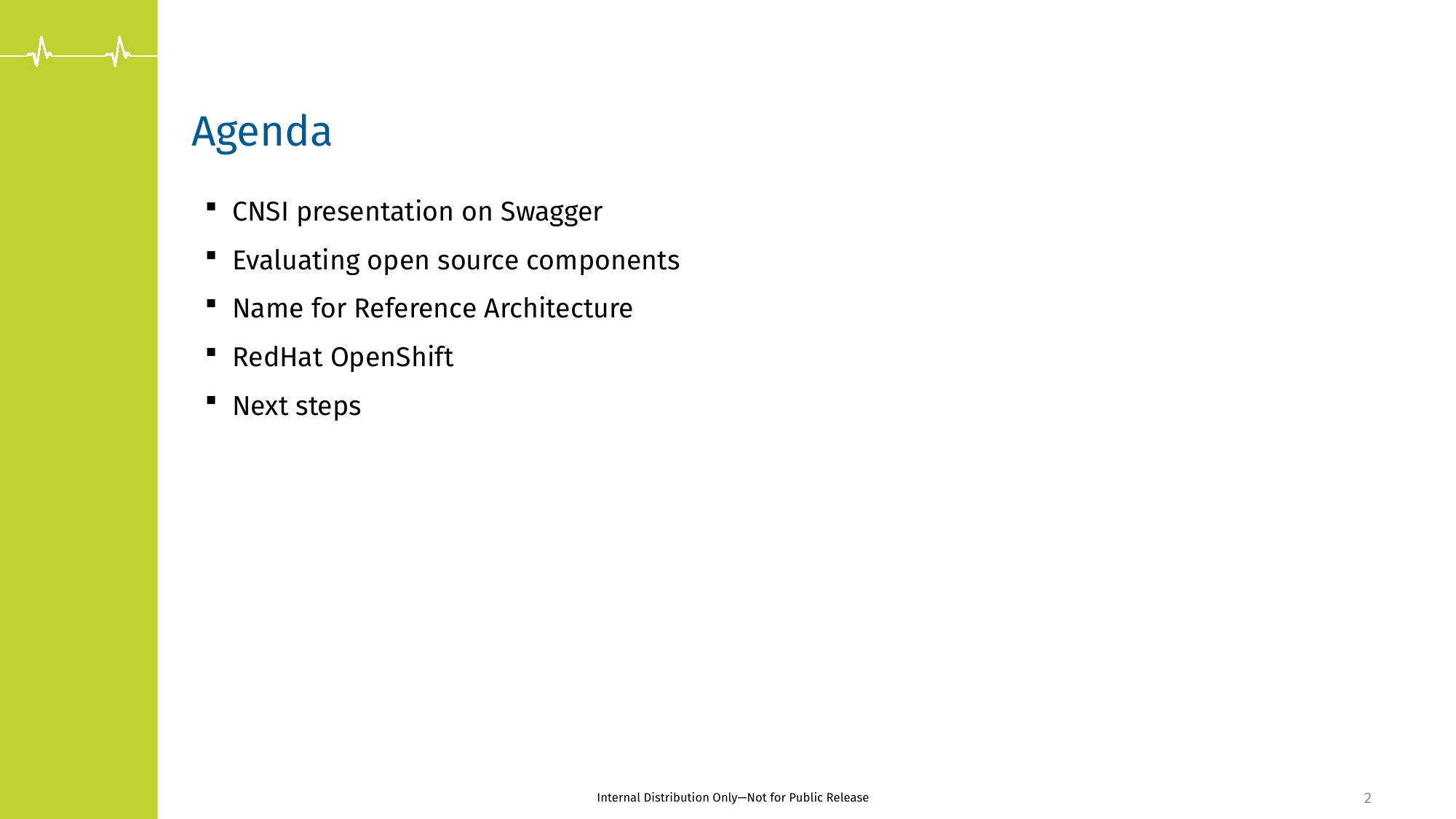

# Agenda
CNSI presentation on Swagger
Evaluating open source components
Name for Reference Architecture
RedHat OpenShift
Next steps
2